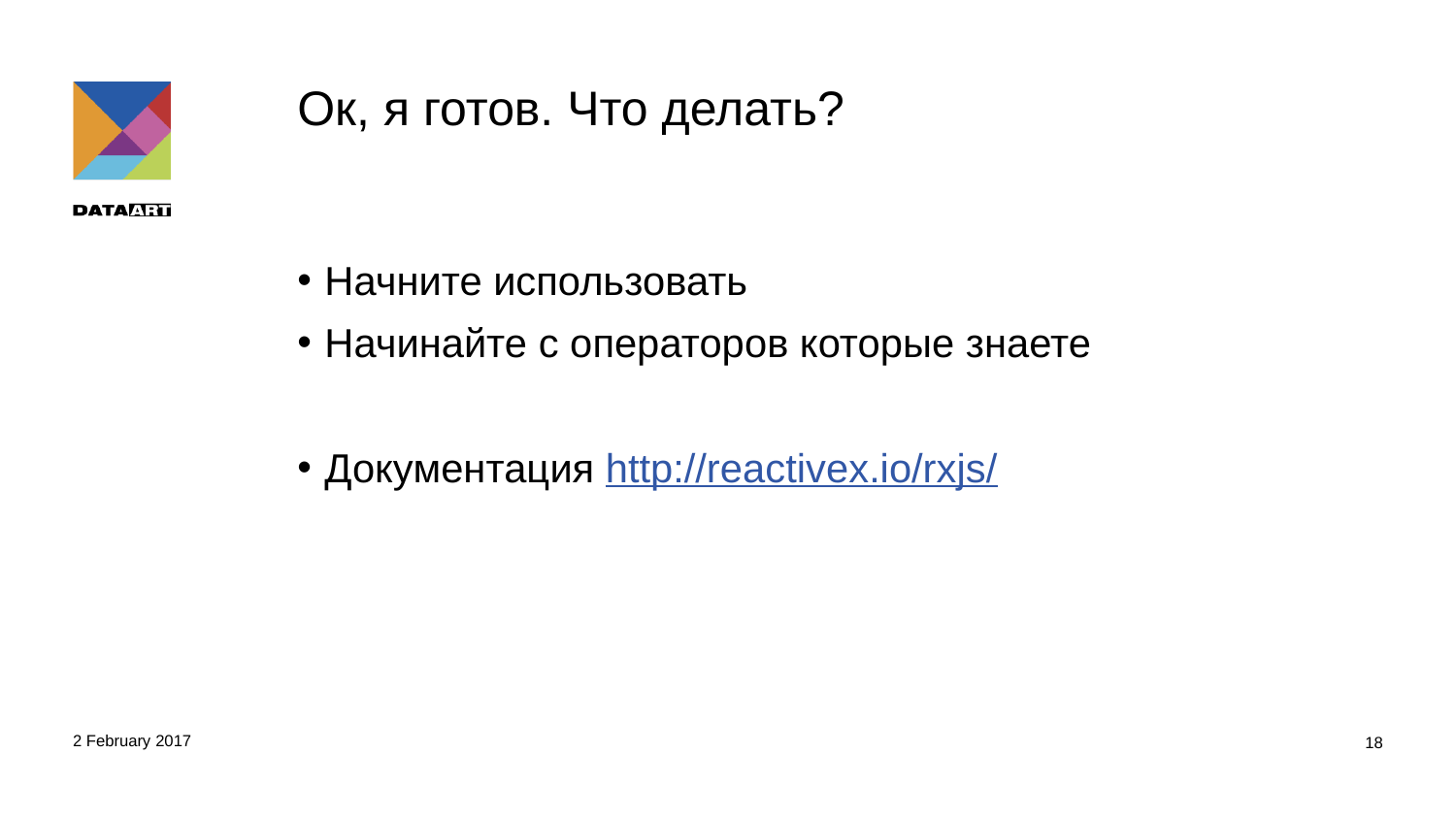

# Ок, я готов. Что делать?

Начните использовать
Начинайте с операторов которые знаете

Документация http://reactivex.io/rxjs/

2 February 2017
18